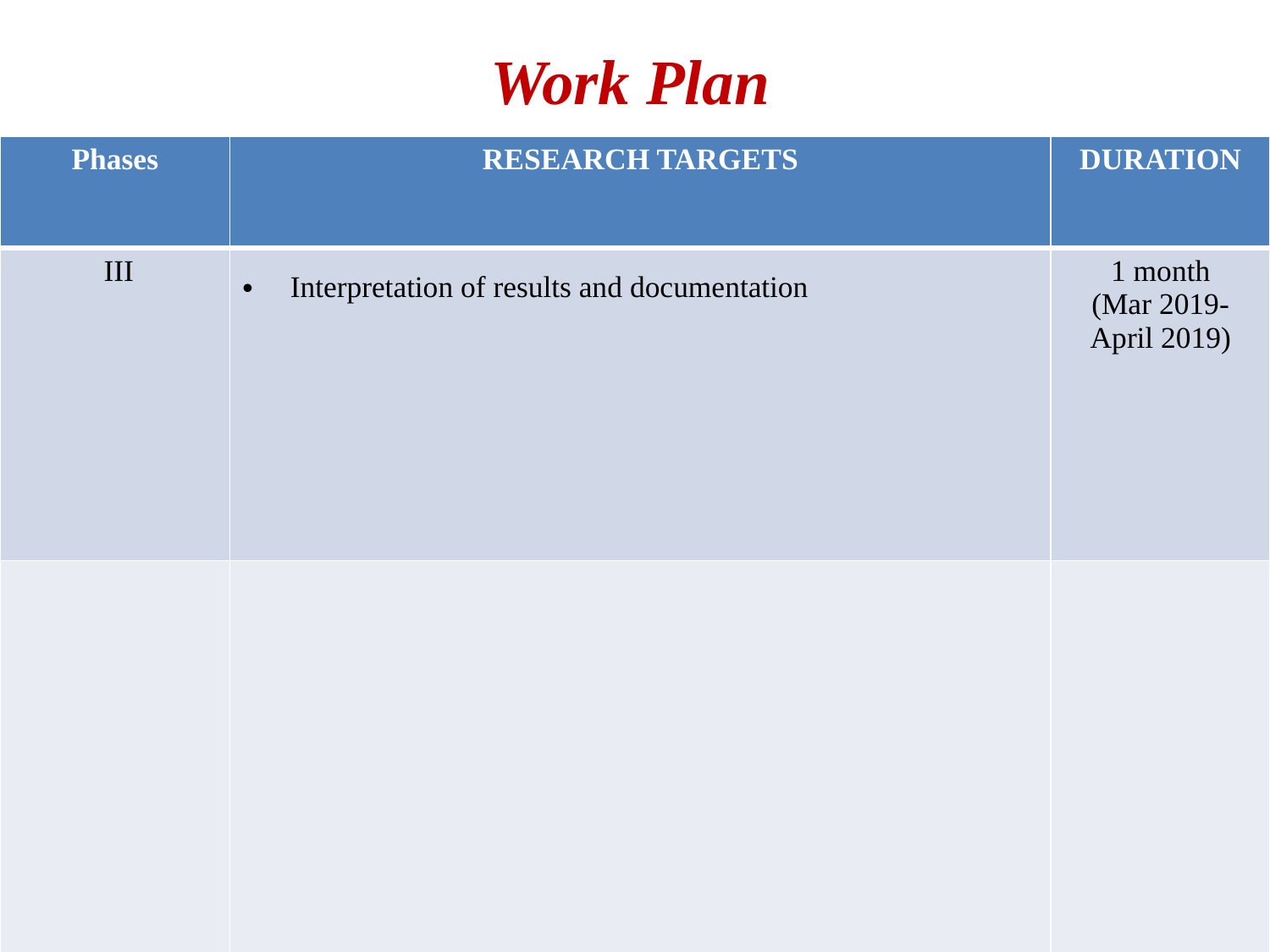

# Work Plan
| Phases | RESEARCH TARGETS | DURATION |
| --- | --- | --- |
| III | Interpretation of results and documentation | 1 month (Mar 2019-April 2019) |
|  |  |  |